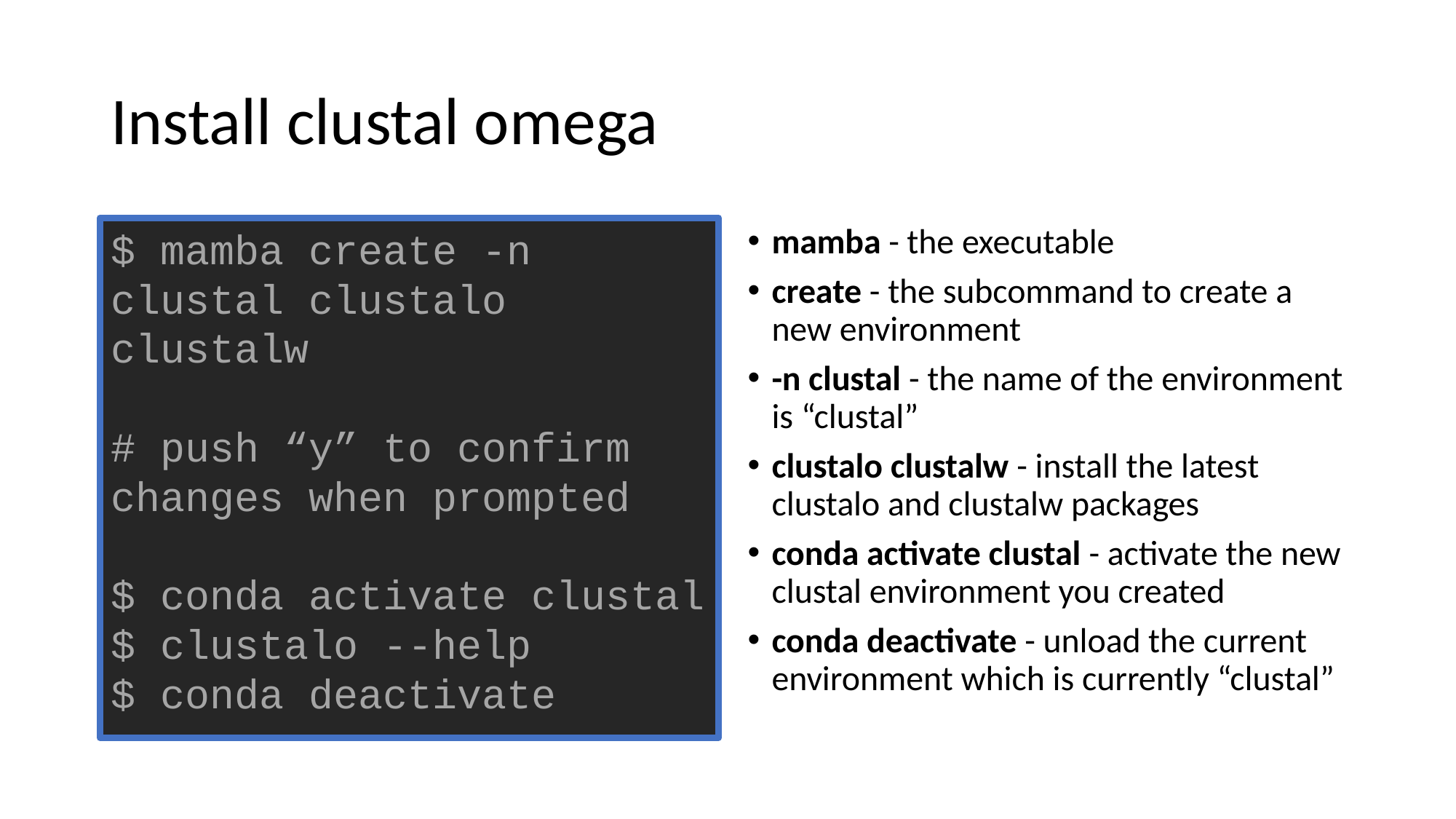

# Install clustal omega
$ mamba create -n clustal clustalo clustalw

# push “y” to confirm changes when prompted

$ conda activate clustal
$ clustalo --help
$ conda deactivate
mamba - the executable
create - the subcommand to create a new environment
-n clustal - the name of the environment is “clustal”
clustalo clustalw - install the latest clustalo and clustalw packages
conda activate clustal - activate the new clustal environment you created
conda deactivate - unload the current environment which is currently “clustal”